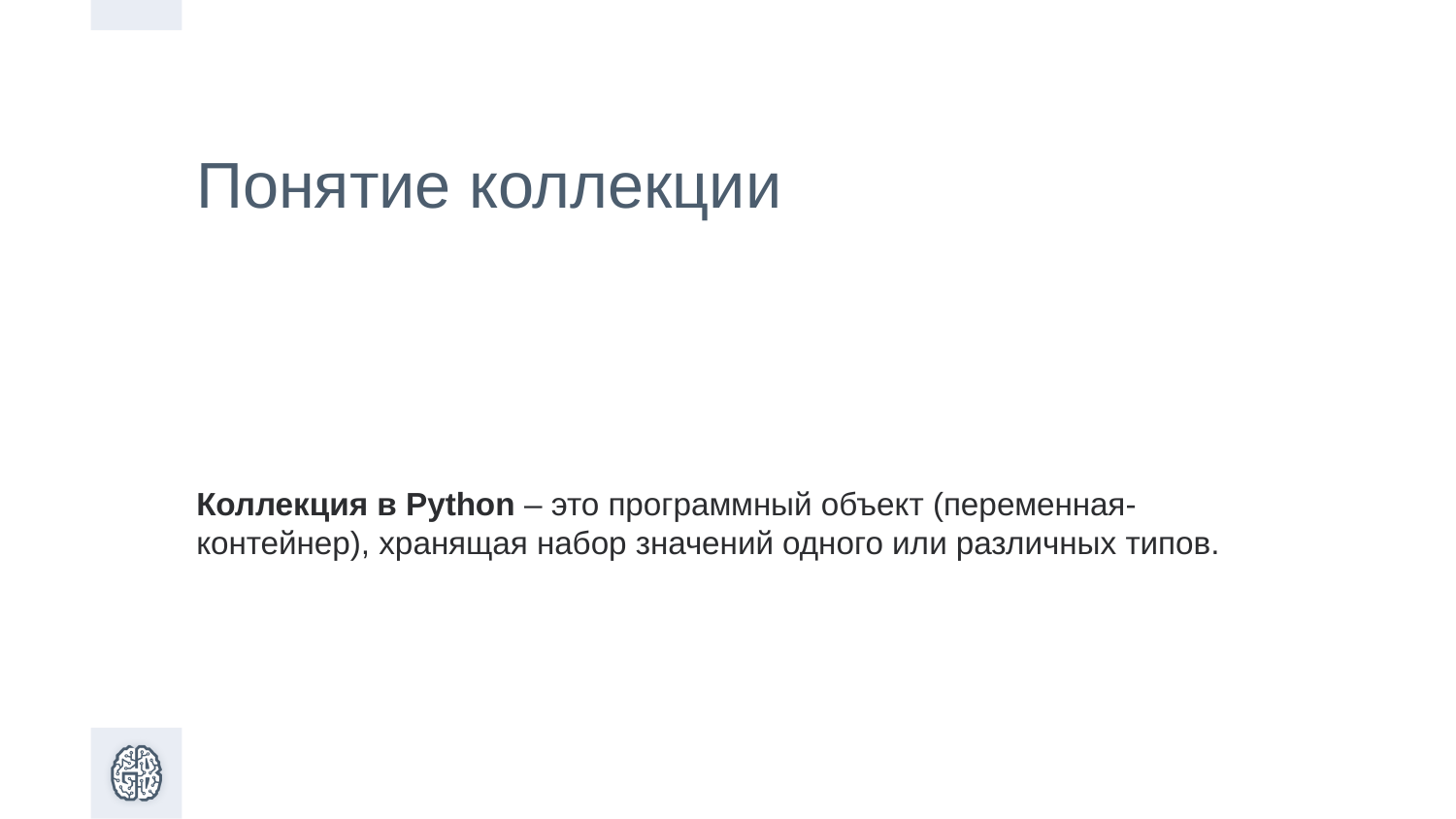

Понятие коллекции
Коллекция в Python – это программный объект (переменная-контейнер), хранящая набор значений одного или различных типов.